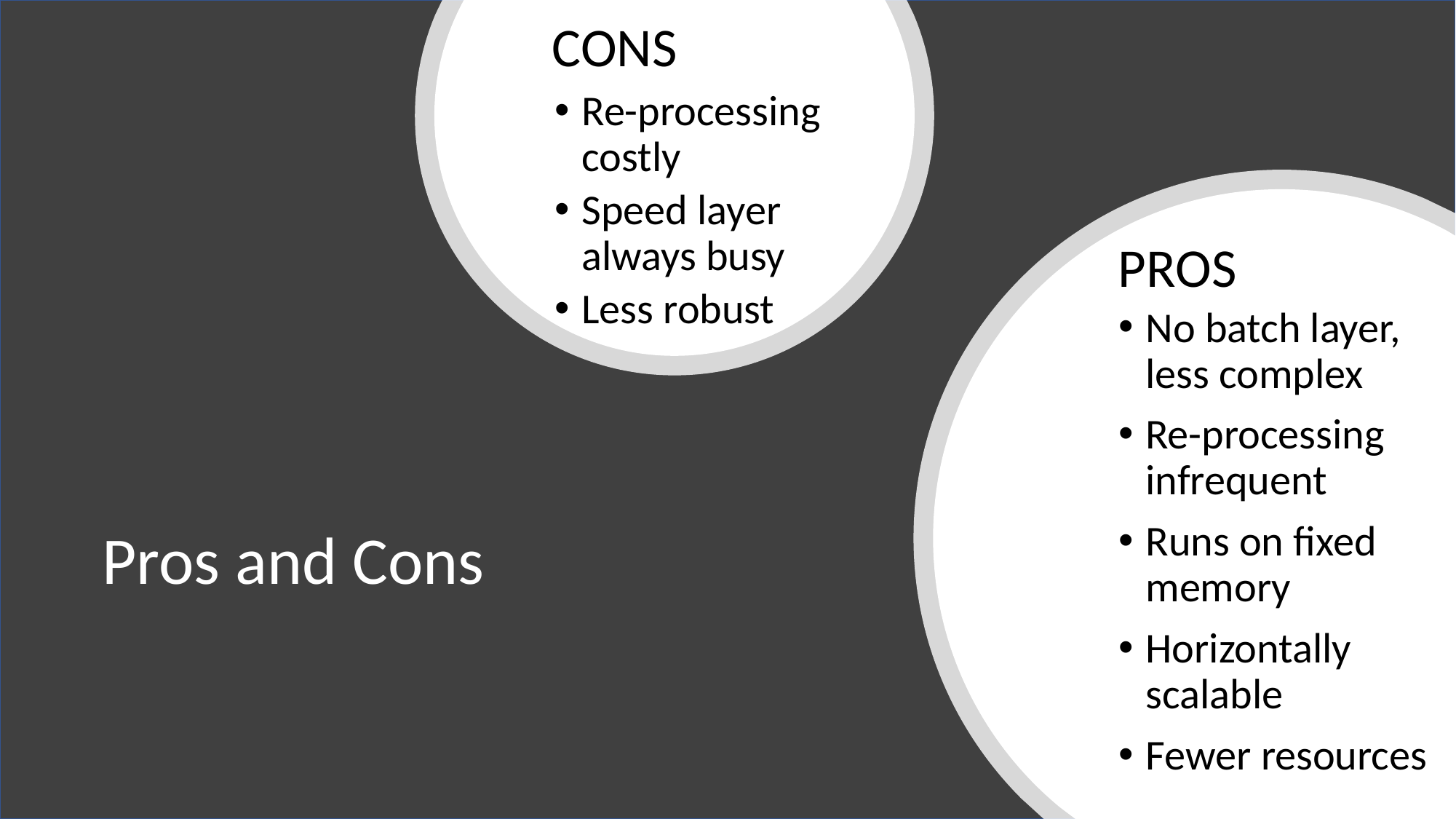

CONS
Re-processing costly
Speed layer always busy
Less robust

PROS
# Pros and Cons
No batch layer, less complex
Re-processing infrequent
Runs on fixed memory
Horizontally scalable
Fewer resources